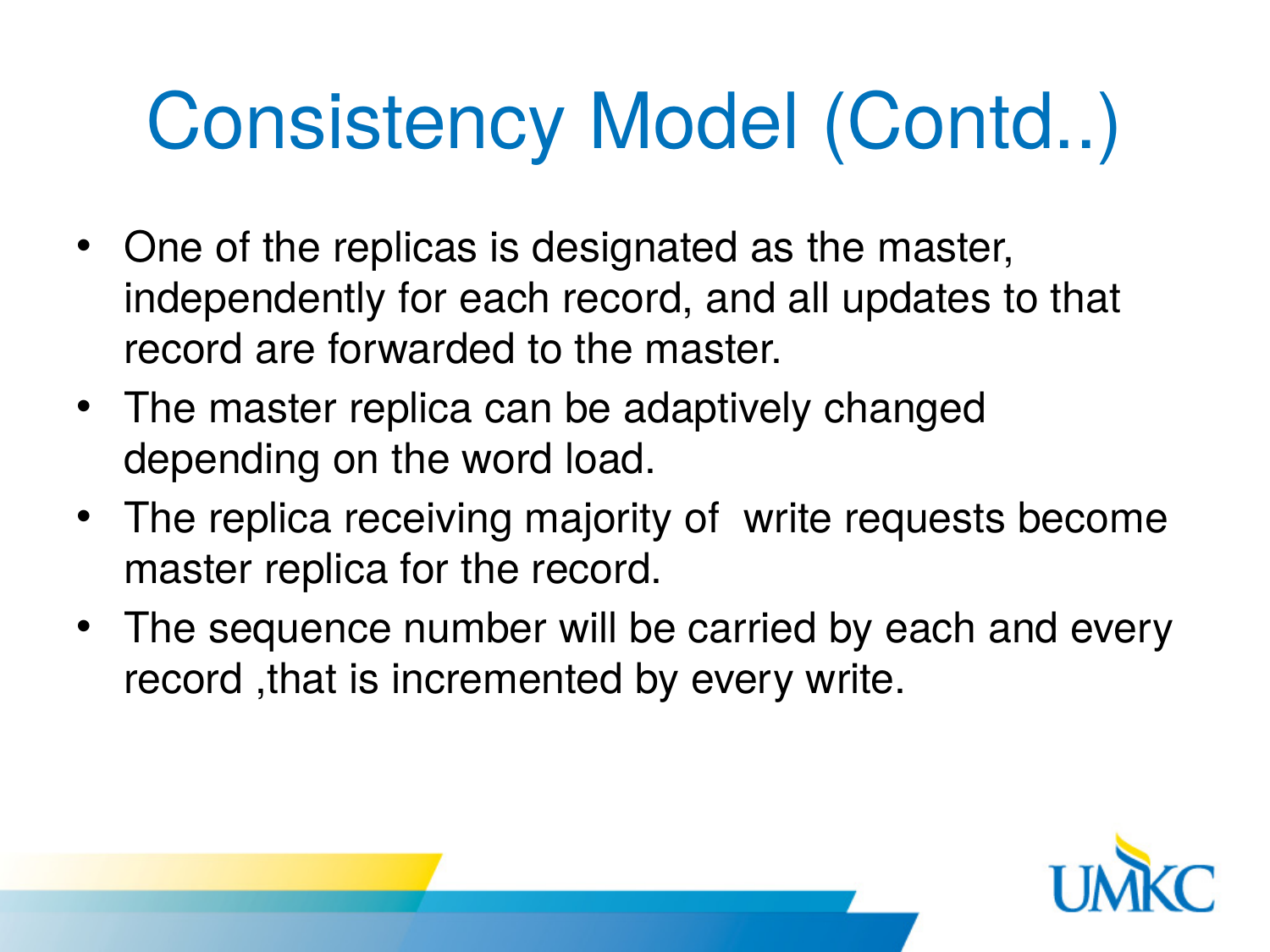

# Consistency Model (Contd..)
One of the replicas is designated as the master, independently for each record, and all updates to that record are forwarded to the master.
The master replica can be adaptively changed depending on the word load.
The replica receiving majority of  write requests become master replica for the record.
The sequence number will be carried by each and every record ,that is incremented by every write.